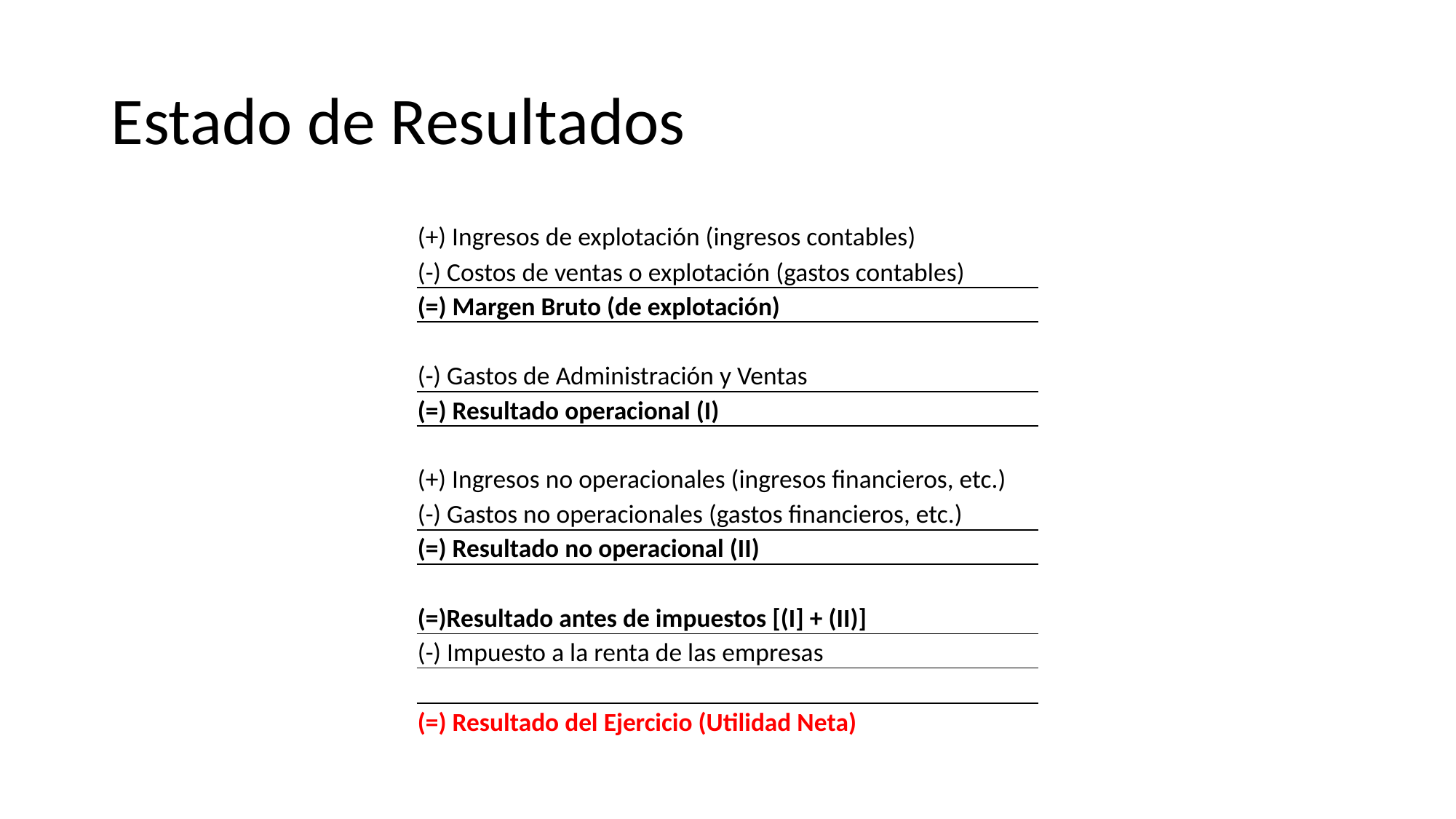

# Estado de Resultados
| (+) Ingresos de explotación (ingresos contables) |
| --- |
| (-) Costos de ventas o explotación (gastos contables) |
| (=) Margen Bruto (de explotación) |
|  |
| (-) Gastos de Administración y Ventas |
| (=) Resultado operacional (I) |
|  |
| (+) Ingresos no operacionales (ingresos financieros, etc.) |
| (-) Gastos no operacionales (gastos financieros, etc.) |
| (=) Resultado no operacional (II) |
|  |
| (=)Resultado antes de impuestos [(I] + (II)] |
| (-) Impuesto a la renta de las empresas |
|  |
| (=) Resultado del Ejercicio (Utilidad Neta) |